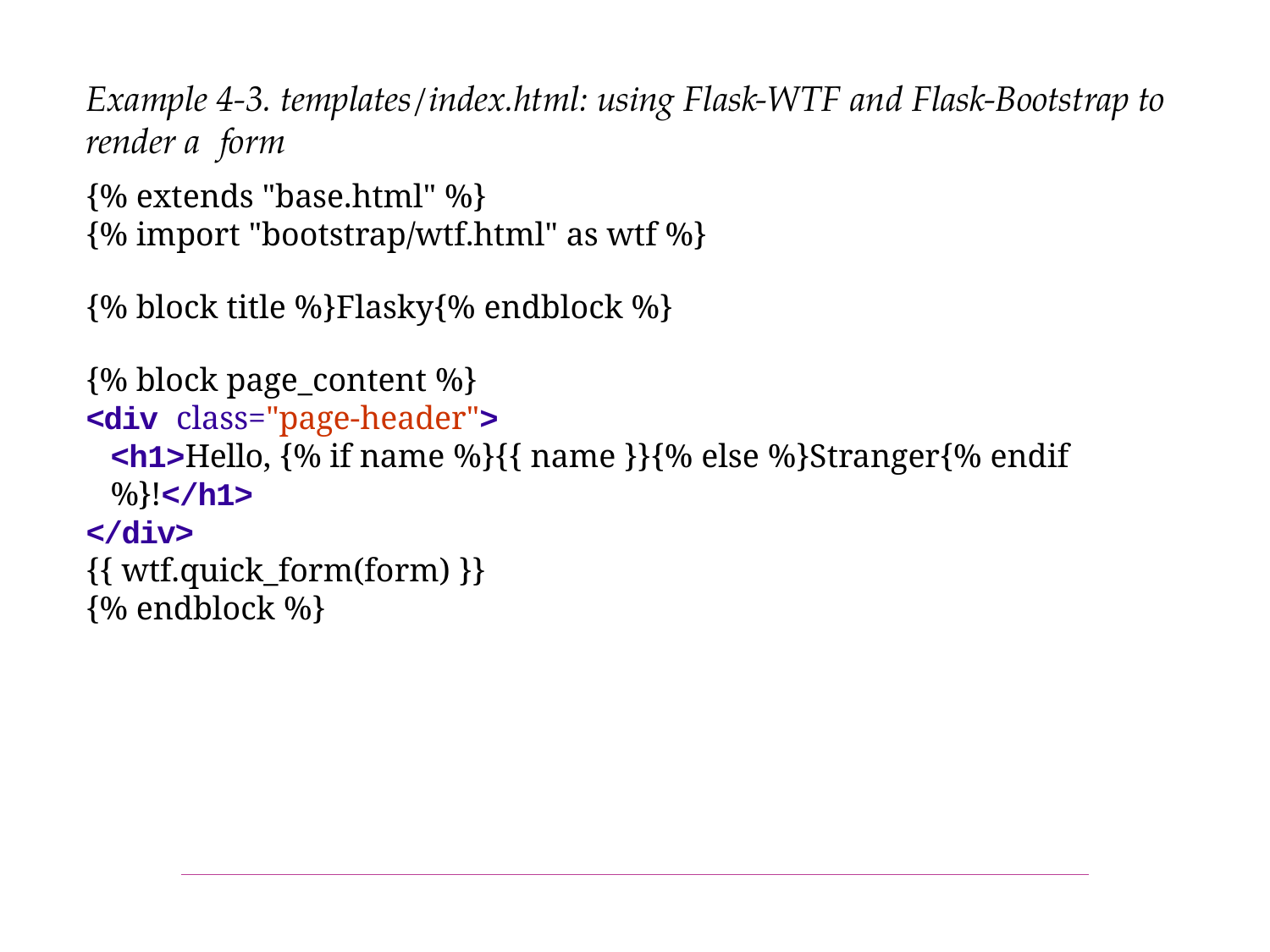

Example 4-3. templates/index.html: using Flask-WTF and Flask-Bootstrap to render a  form
{% extends "base.html" %}
{% import "bootstrap/wtf.html" as wtf %}

{% block title %}Flasky{% endblock %}

{% block page_content %}
<div class="page-header">
<h1>Hello, {% if name %}{{ name }}{% else %}Stranger{% endif %}!</h1>
</div>
{{ wtf.quick_form(form) }}
{% endblock %}